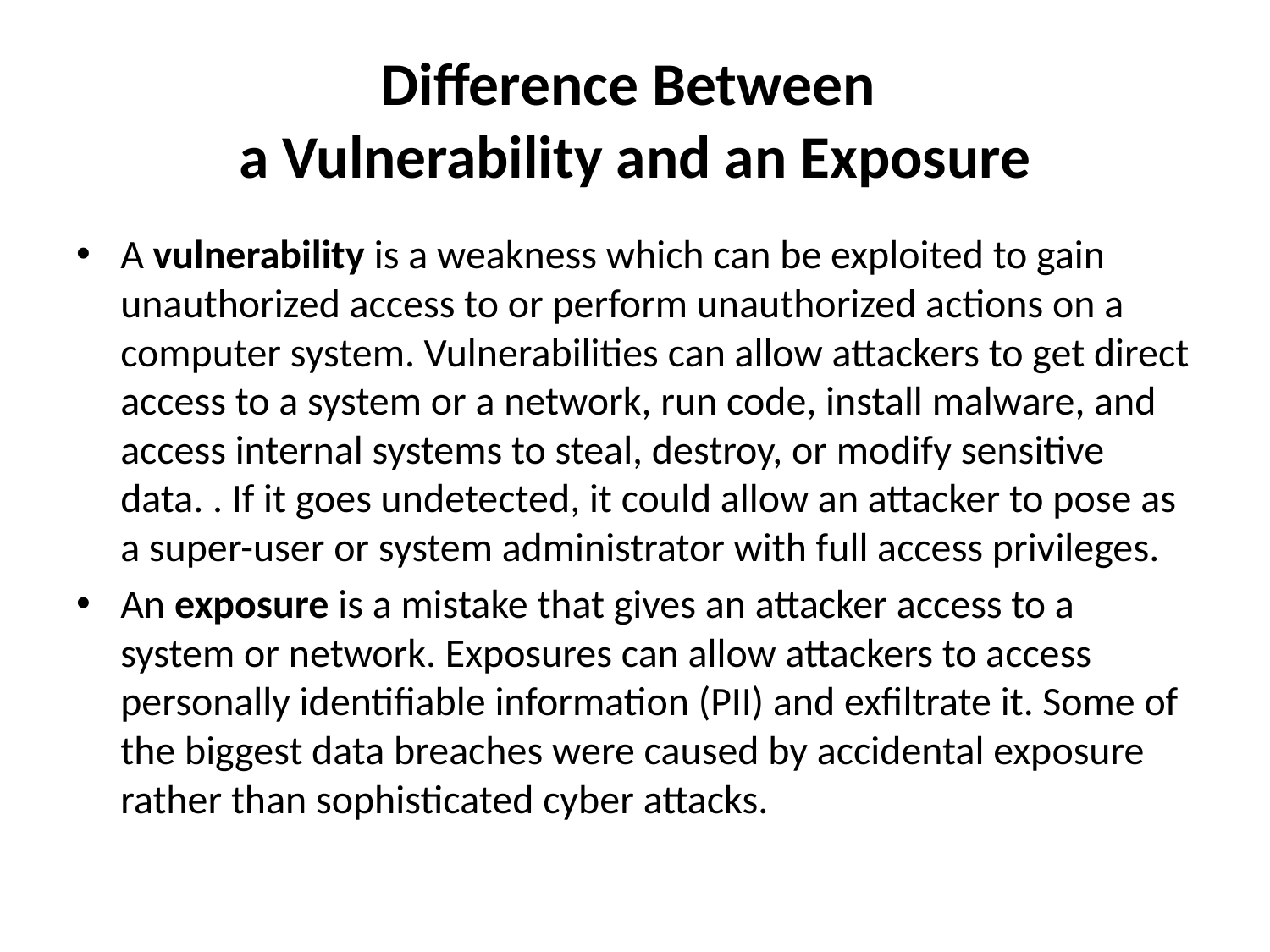

# Difference Between a Vulnerability and an Exposure
A vulnerability is a weakness which can be exploited to gain unauthorized access to or perform unauthorized actions on a computer system. Vulnerabilities can allow attackers to get direct access to a system or a network, run code, install malware, and access internal systems to steal, destroy, or modify sensitive data. . If it goes undetected, it could allow an attacker to pose as a super-user or system administrator with full access privileges.
An exposure is a mistake that gives an attacker access to a system or network. Exposures can allow attackers to access personally identifiable information (PII) and exfiltrate it. Some of the biggest data breaches were caused by accidental exposure rather than sophisticated cyber attacks.